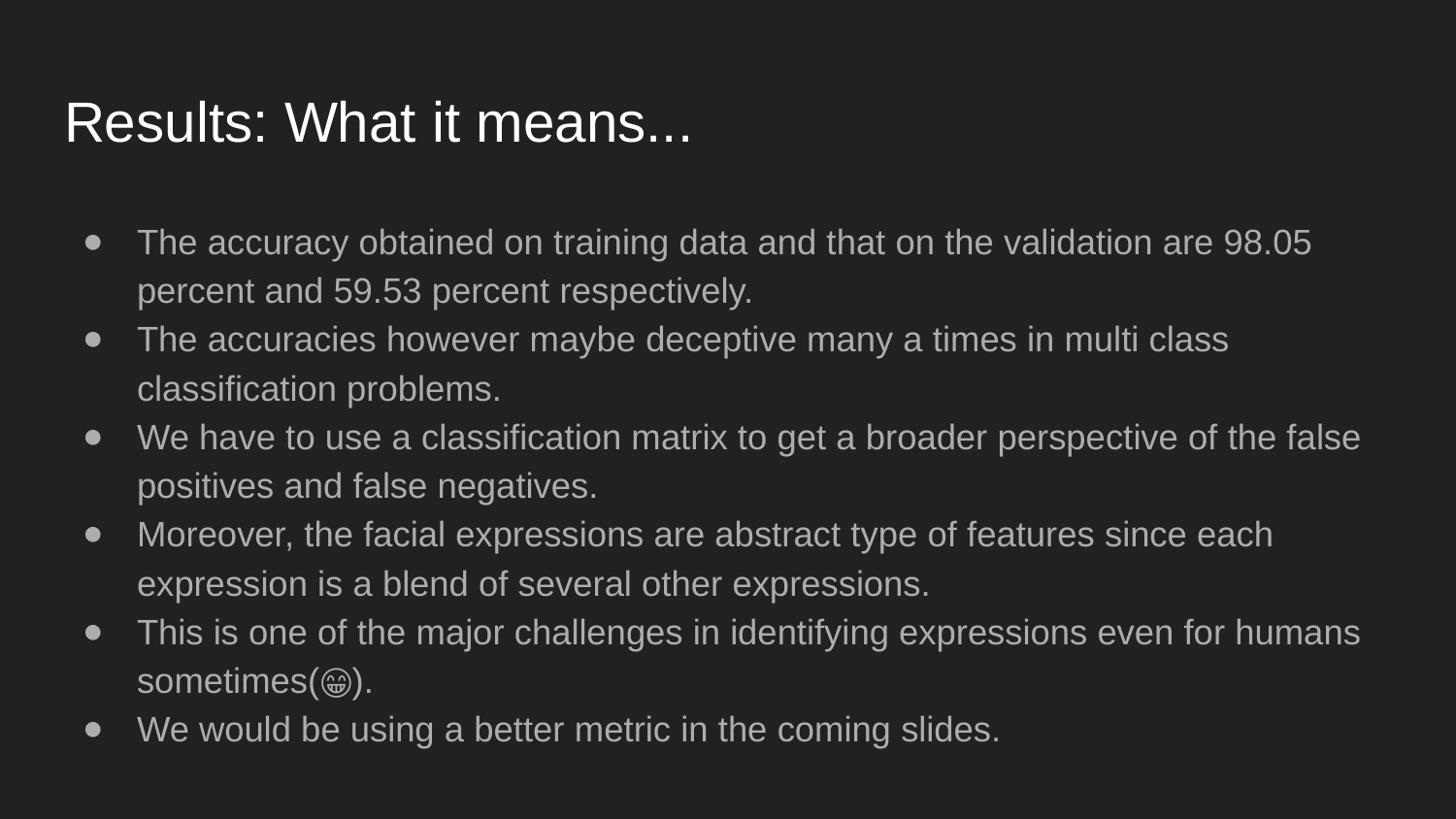

# Results: What it means...
The accuracy obtained on training data and that on the validation are 98.05 percent and 59.53 percent respectively.
The accuracies however maybe deceptive many a times in multi class classification problems.
We have to use a classification matrix to get a broader perspective of the false positives and false negatives.
Moreover, the facial expressions are abstract type of features since each expression is a blend of several other expressions.
This is one of the major challenges in identifying expressions even for humans sometimes(😁).
We would be using a better metric in the coming slides.